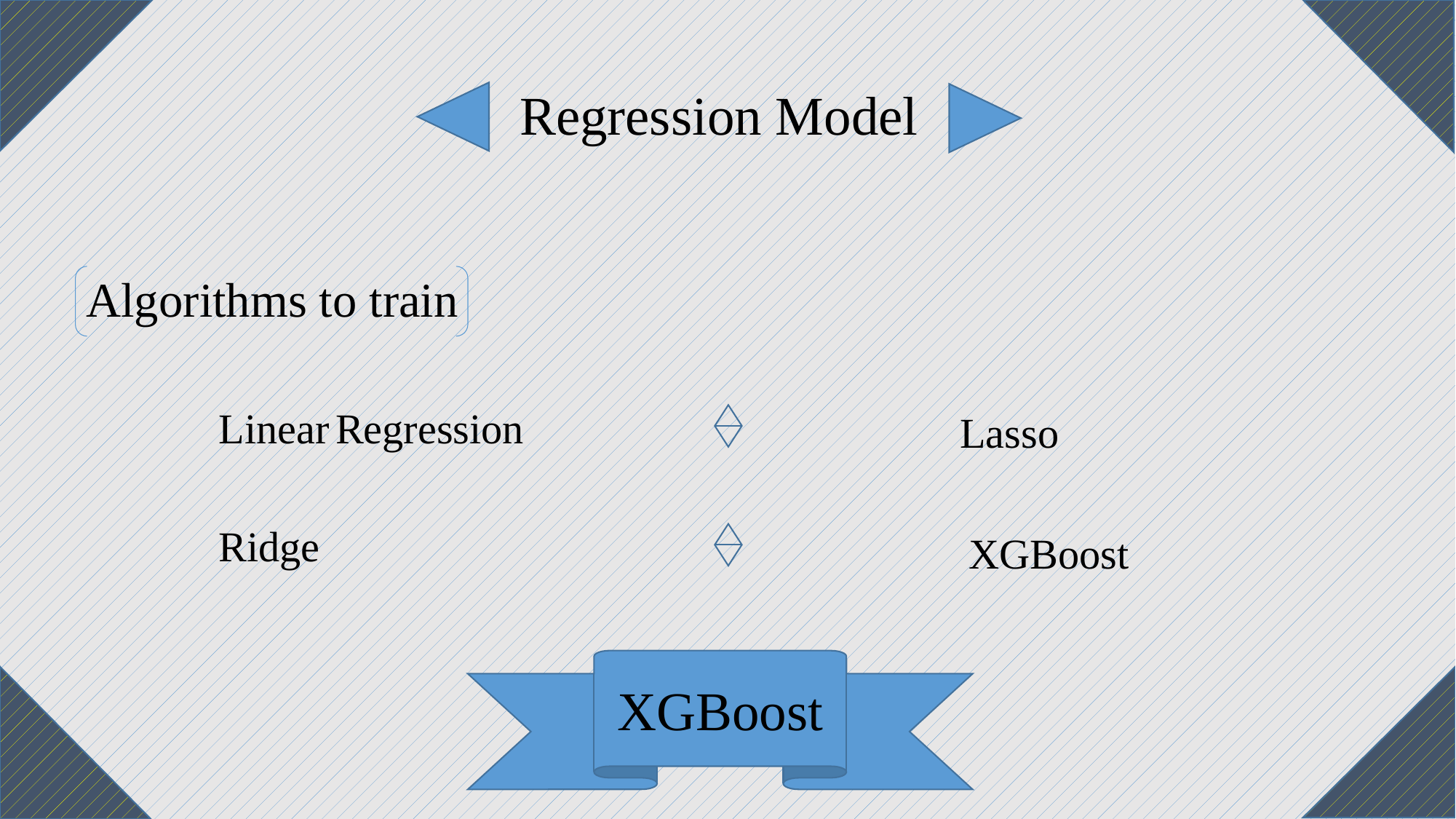

Regression Model

Algorithms to train

Linear Regression
Lasso

Ridge
XGBoost

XGBoost